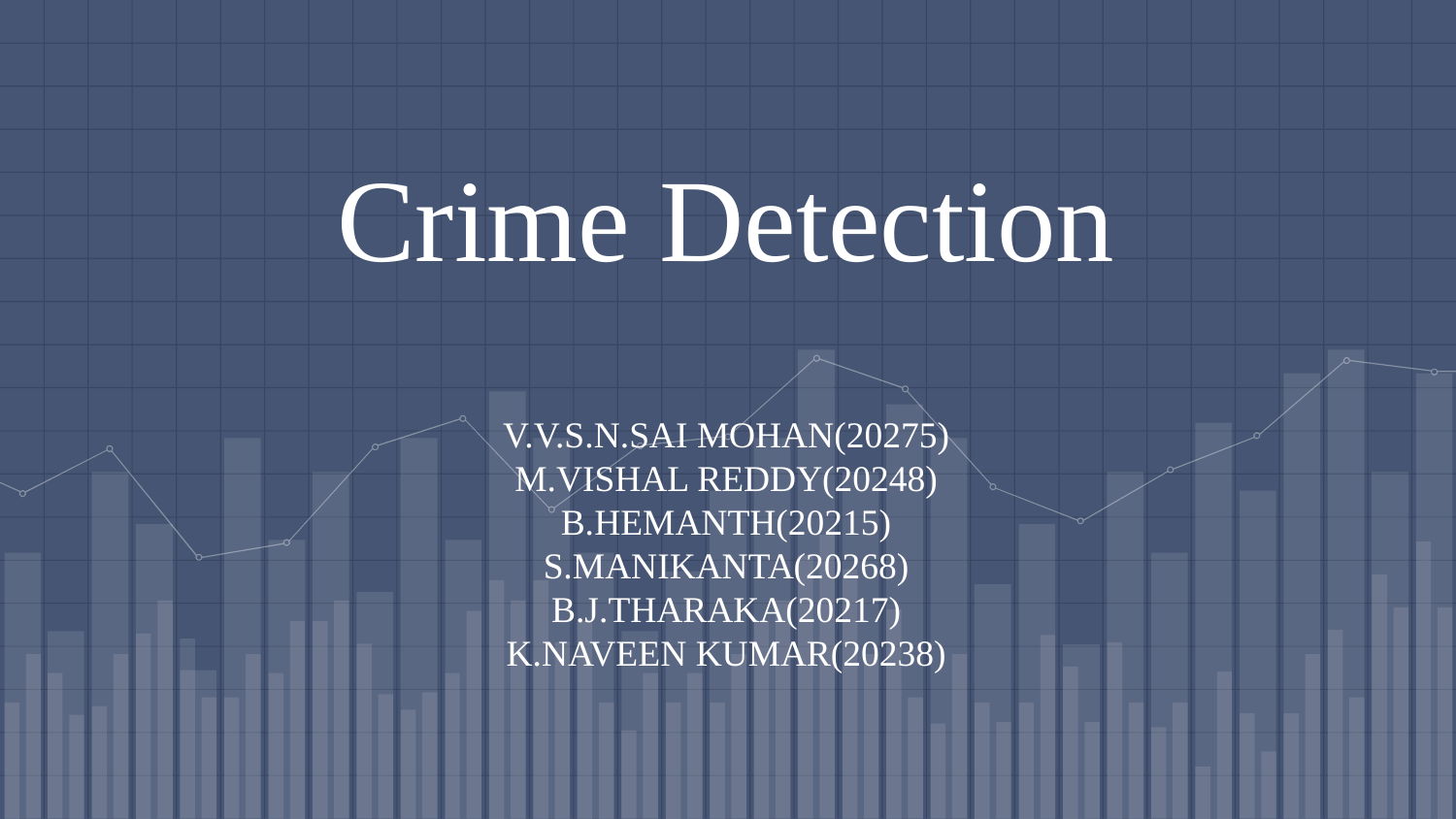

# Crime Detection

V.V.S.N.SAI MOHAN(20275)
M.VISHAL REDDY(20248)
B.HEMANTH(20215)
S.MANIKANTA(20268)
B.J.THARAKA(20217)
K.NAVEEN KUMAR(20238)